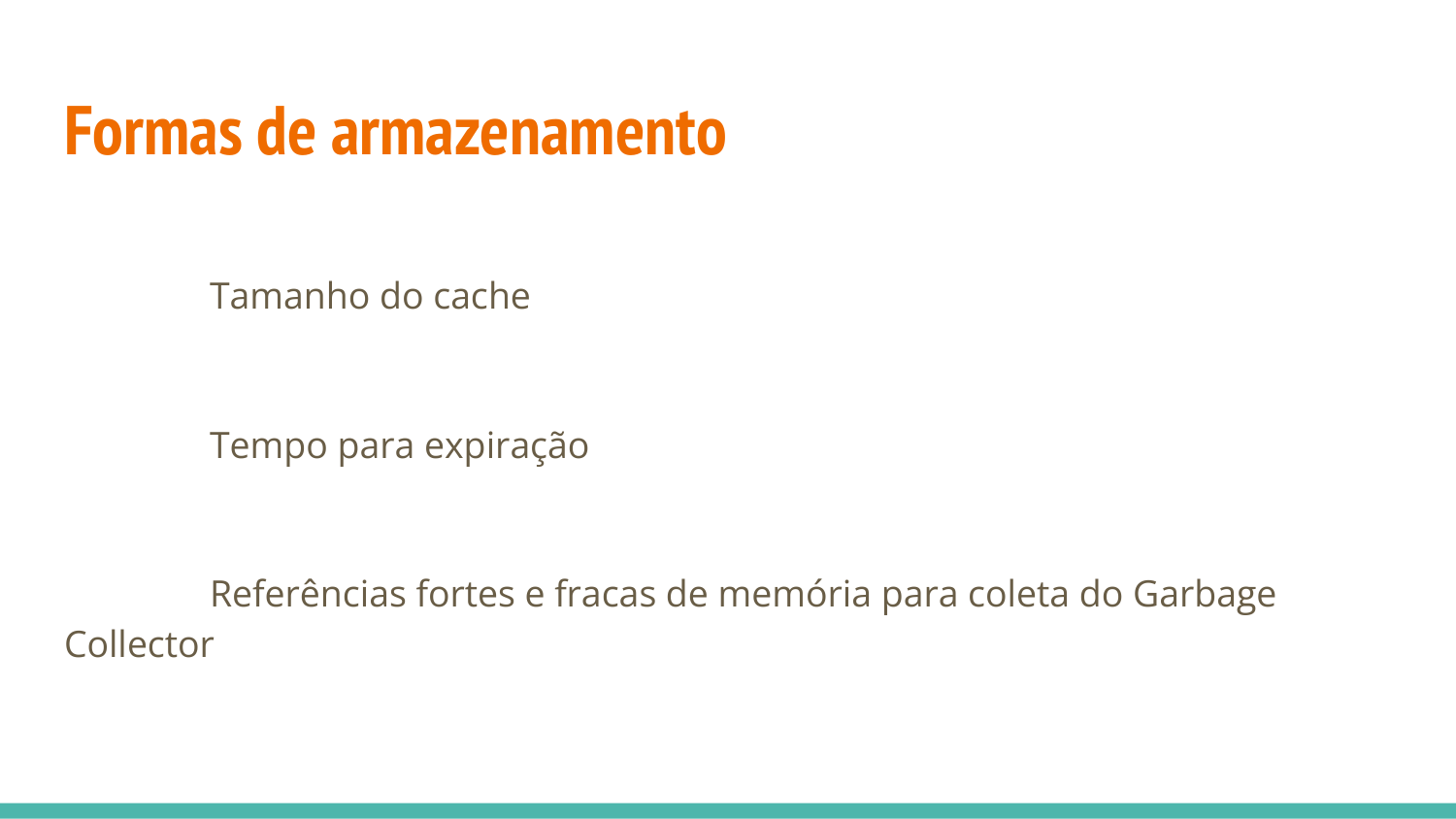

# Formas de armazenamento
	Tamanho do cache

	Tempo para expiração

	Referências fortes e fracas de memória para coleta do Garbage Collector